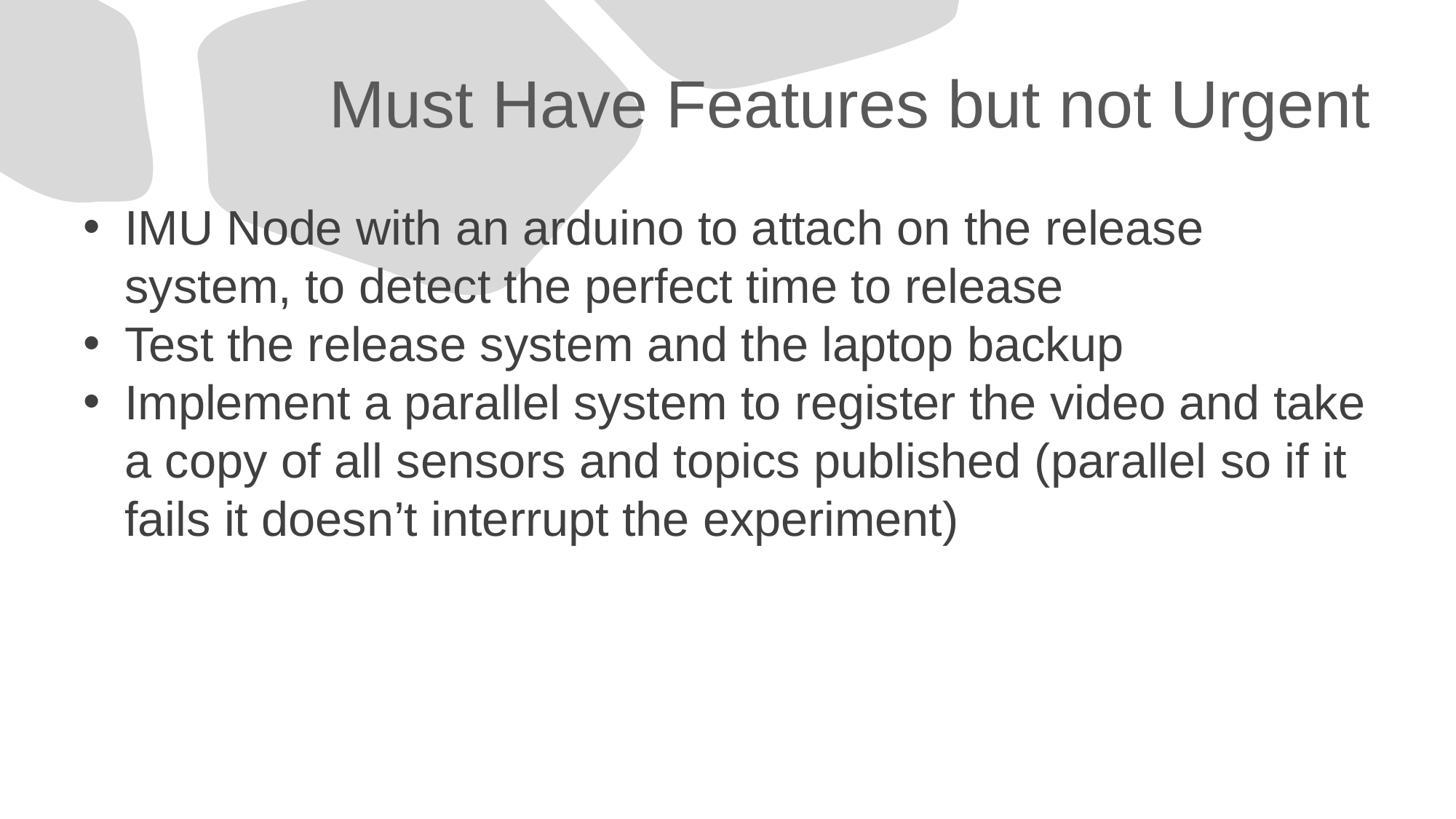

# Must Have Features but not Urgent
IMU Node with an arduino to attach on the release system, to detect the perfect time to release
Test the release system and the laptop backup
Implement a parallel system to register the video and take a copy of all sensors and topics published (parallel so if it fails it doesn’t interrupt the experiment)